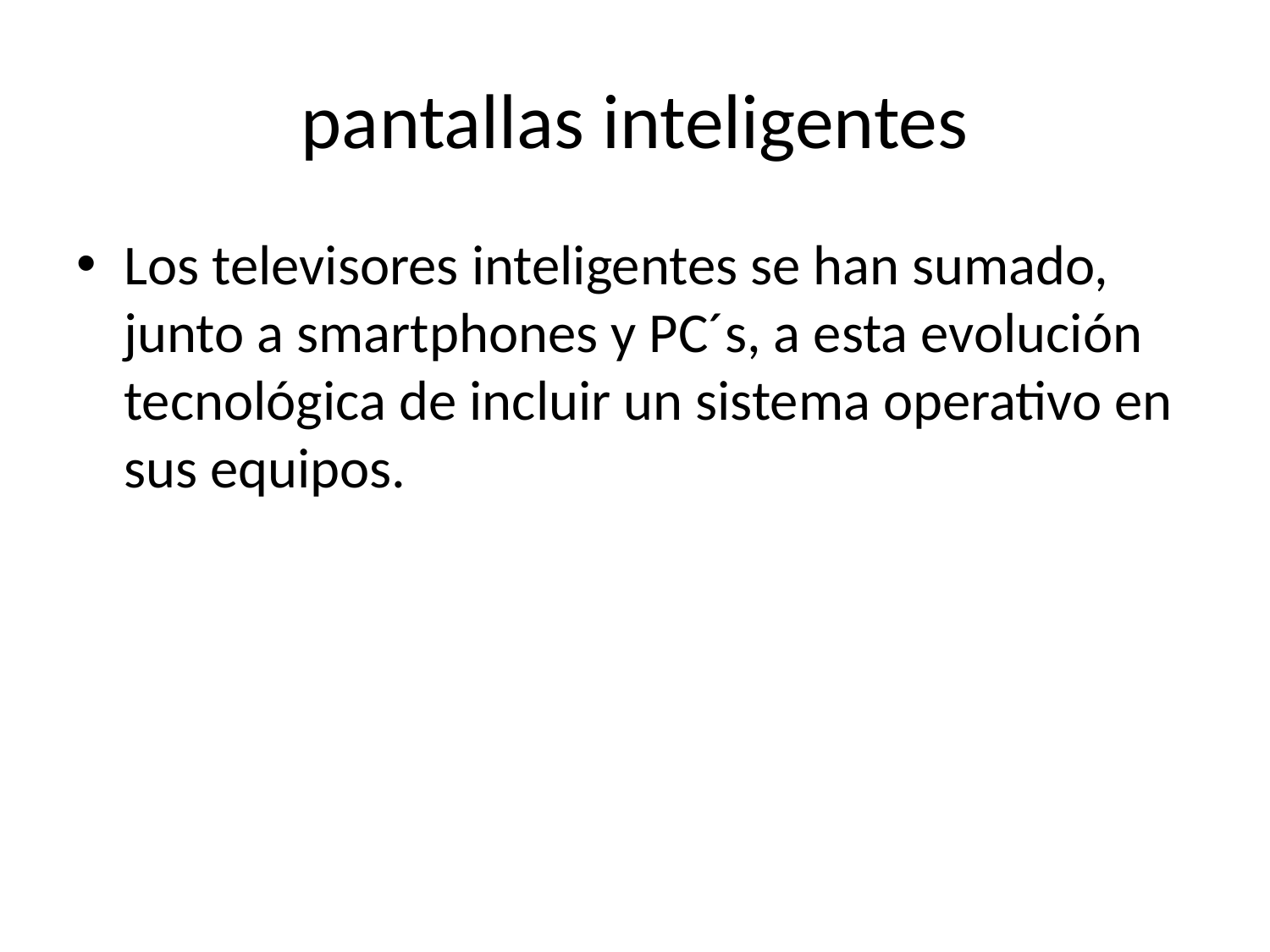

# pantallas inteligentes
Los televisores inteligentes se han sumado, junto a smartphones y PC´s, a esta evolución tecnológica de incluir un sistema operativo en sus equipos.